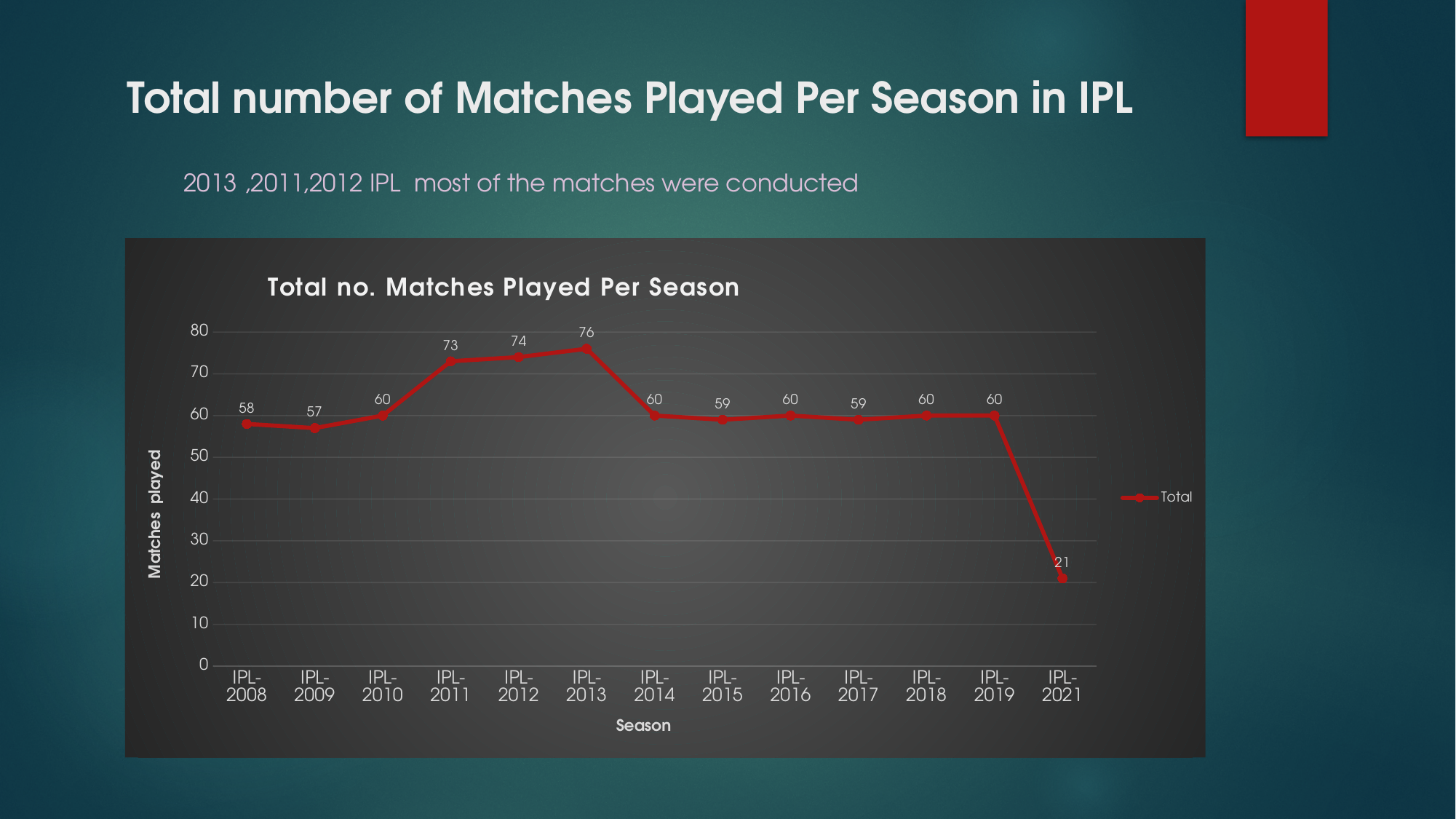

# Total number of Matches Played Per Season in IPL
2013 ,2011,2012 IPL  most of the matches were conducted

### Chart: Total no. Matches Played Per Season

| Category | Total |
|---|---|
| IPL-2008 | 58.0 |
| IPL-2009 | 57.0 |
| IPL-2010 | 60.0 |
| IPL-2011 | 73.0 |
| IPL-2012 | 74.0 |
| IPL-2013 | 76.0 |
| IPL-2014 | 60.0 |
| IPL-2015 | 59.0 |
| IPL-2016 | 60.0 |
| IPL-2017 | 59.0 |
| IPL-2018 | 60.0 |
| IPL-2019 | 60.0 |
| IPL-2021 | 21.0 |